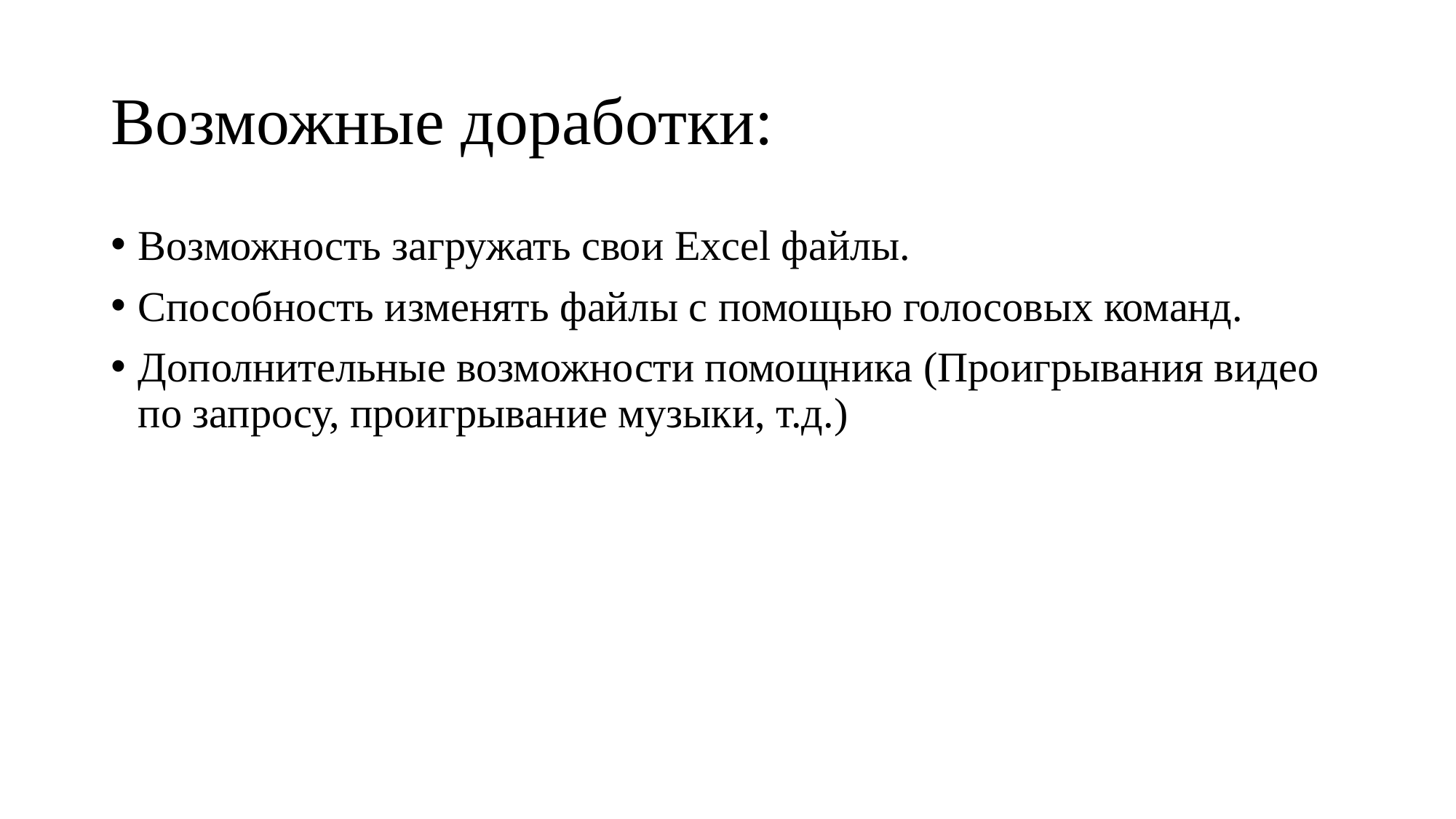

# Возможные доработки:
Возможность загружать свои Excel файлы.
Способность изменять файлы с помощью голосовых команд.
Дополнительные возможности помощника (Проигрывания видео по запросу, проигрывание музыки, т.д.)